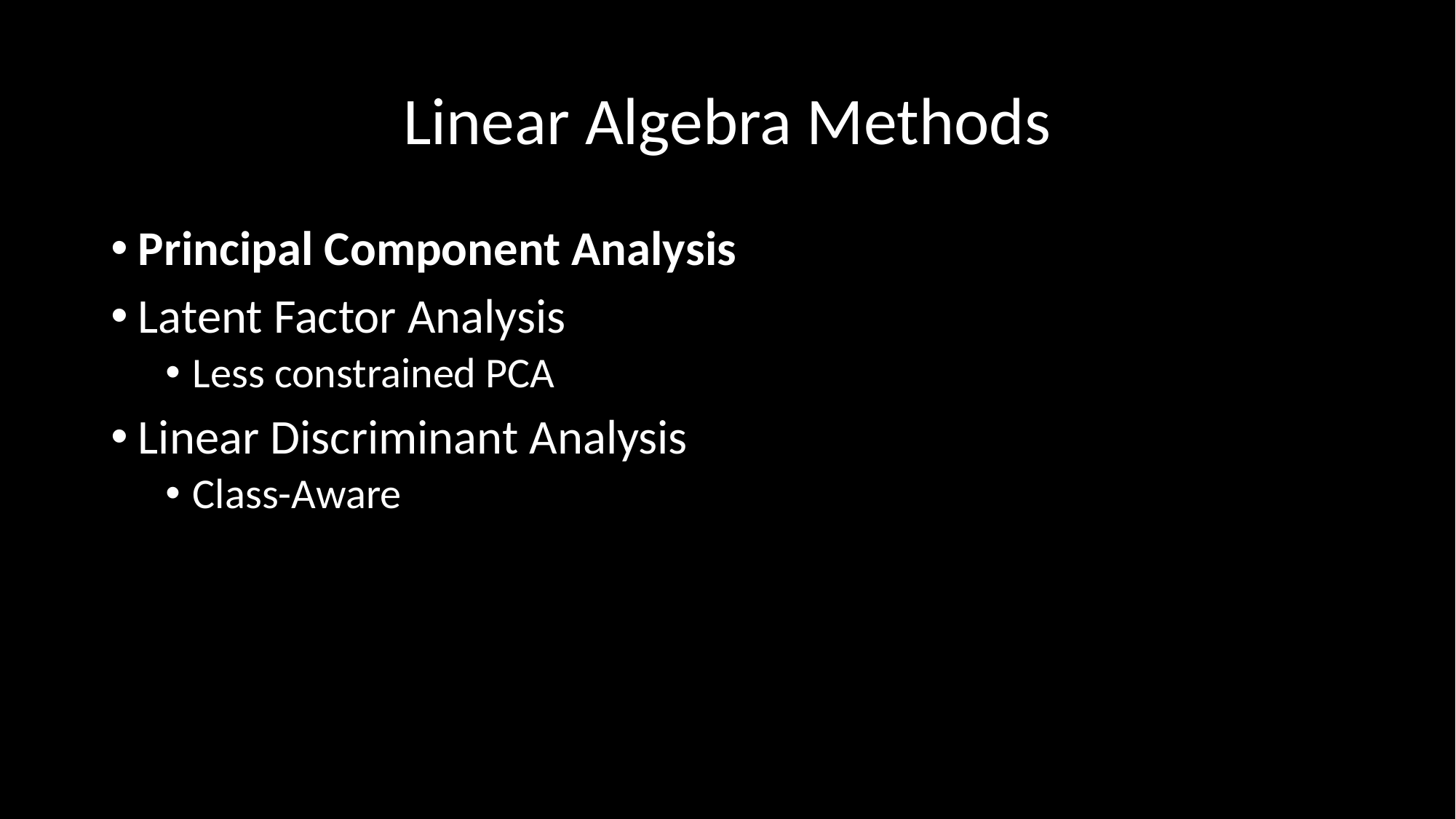

# Linear Algebra Methods
Principal Component Analysis
Latent Factor Analysis
Less constrained PCA
Linear Discriminant Analysis
Class-Aware